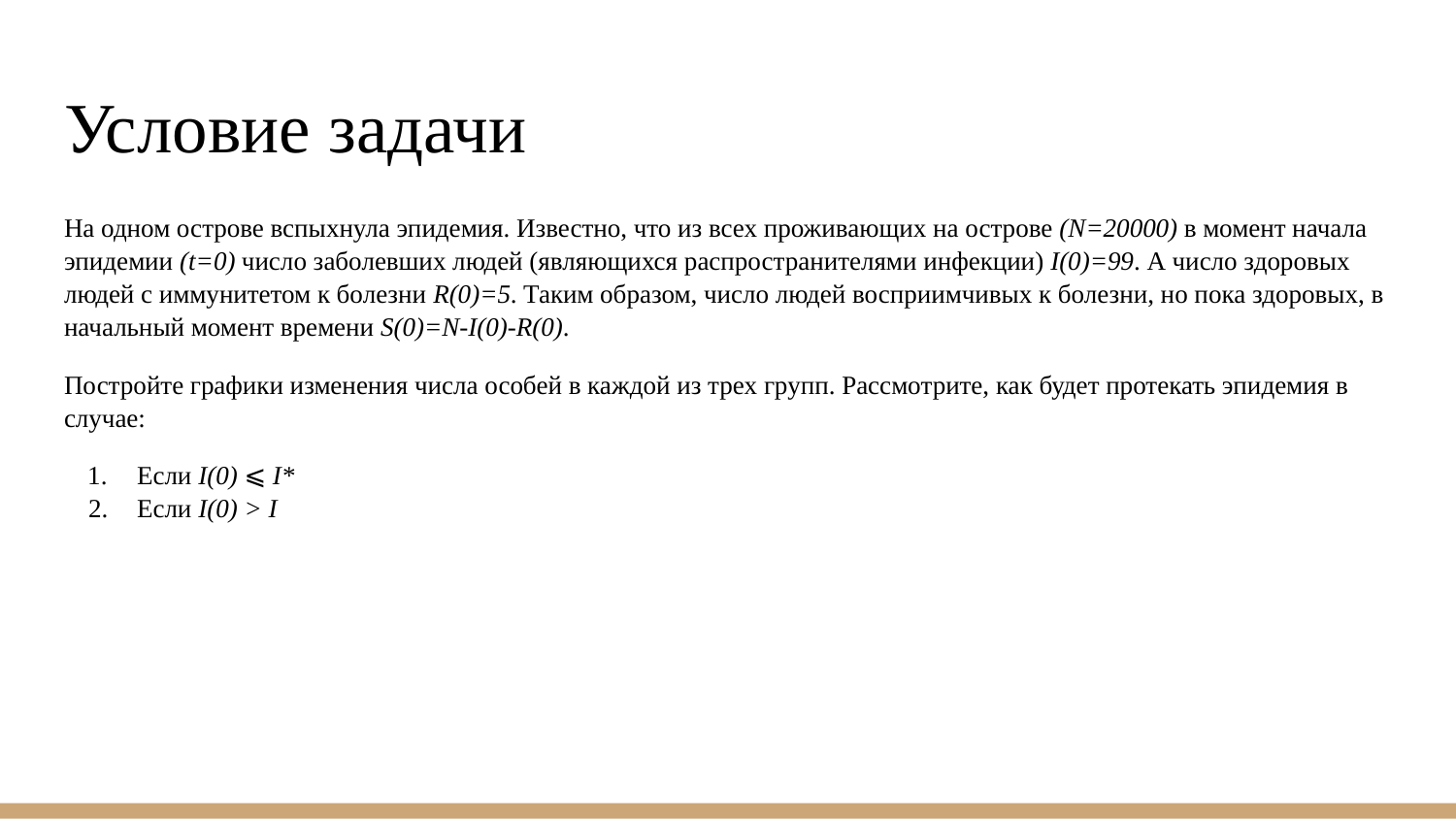

# Условие задачи
На одном острове вспыхнула эпидемия. Известно, что из всех проживающих на острове (N=20000) в момент начала эпидемии (t=0) число заболевших людей (являющихся распространителями инфекции) I(0)=99. А число здоровых людей с иммунитетом к болезни R(0)=5. Таким образом, число людей восприимчивых к болезни, но пока здоровых, в начальный момент времени S(0)=N-I(0)-R(0).
Постройте графики изменения числа особей в каждой из трех групп. Рассмотрите, как будет протекать эпидемия в случае:
Если I(0) ⩽ I*
Если I(0) > I